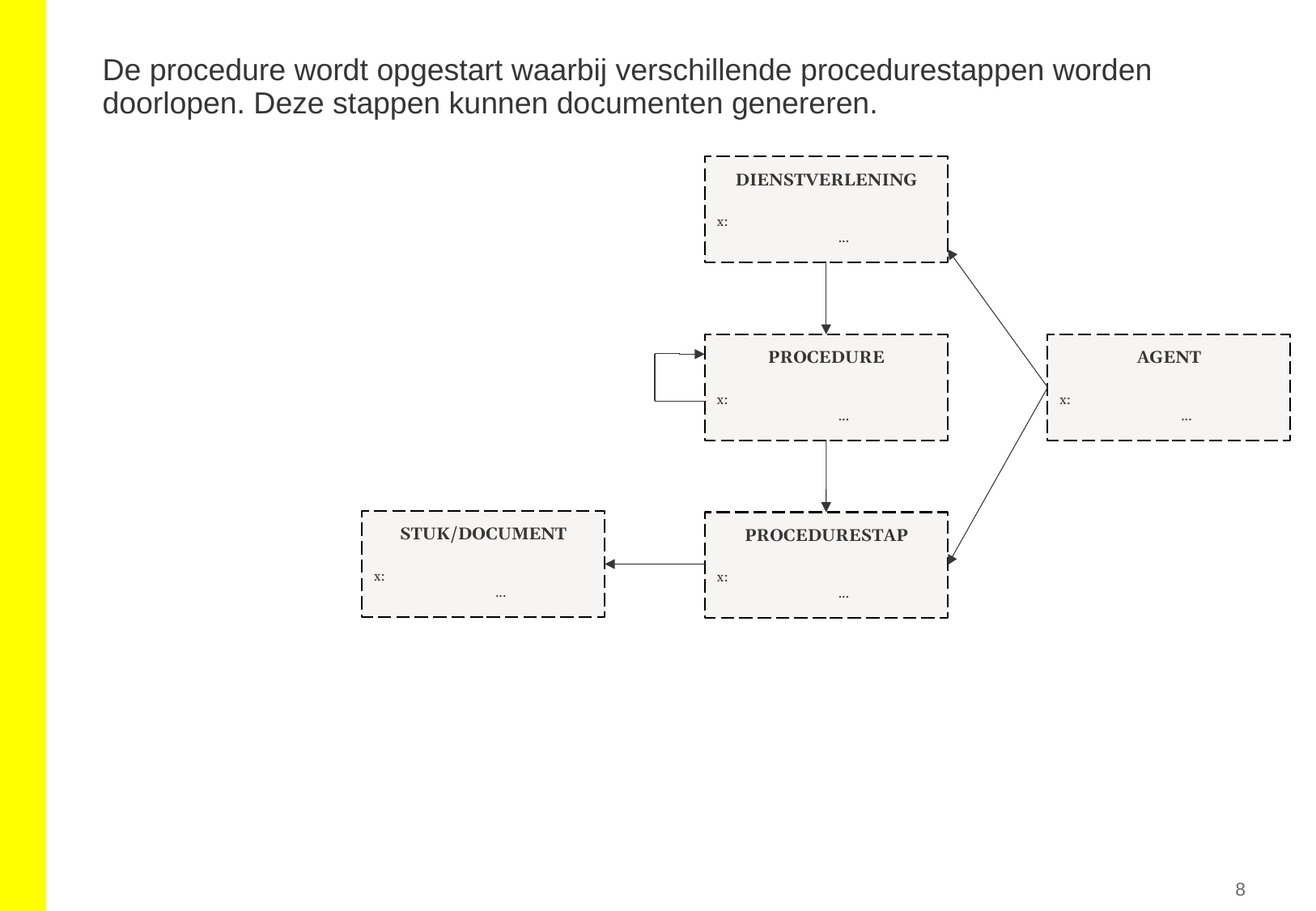

# De procedure wordt opgestart waarbij verschillende procedurestappen worden doorlopen. Deze stappen kunnen documenten genereren.
DIENSTVERLENING

x:		...
PROCEDURE

x:		...
AGENT

x:		...
STUK/DOCUMENT

x:		...
PROCEDURESTAP

x:		...
8